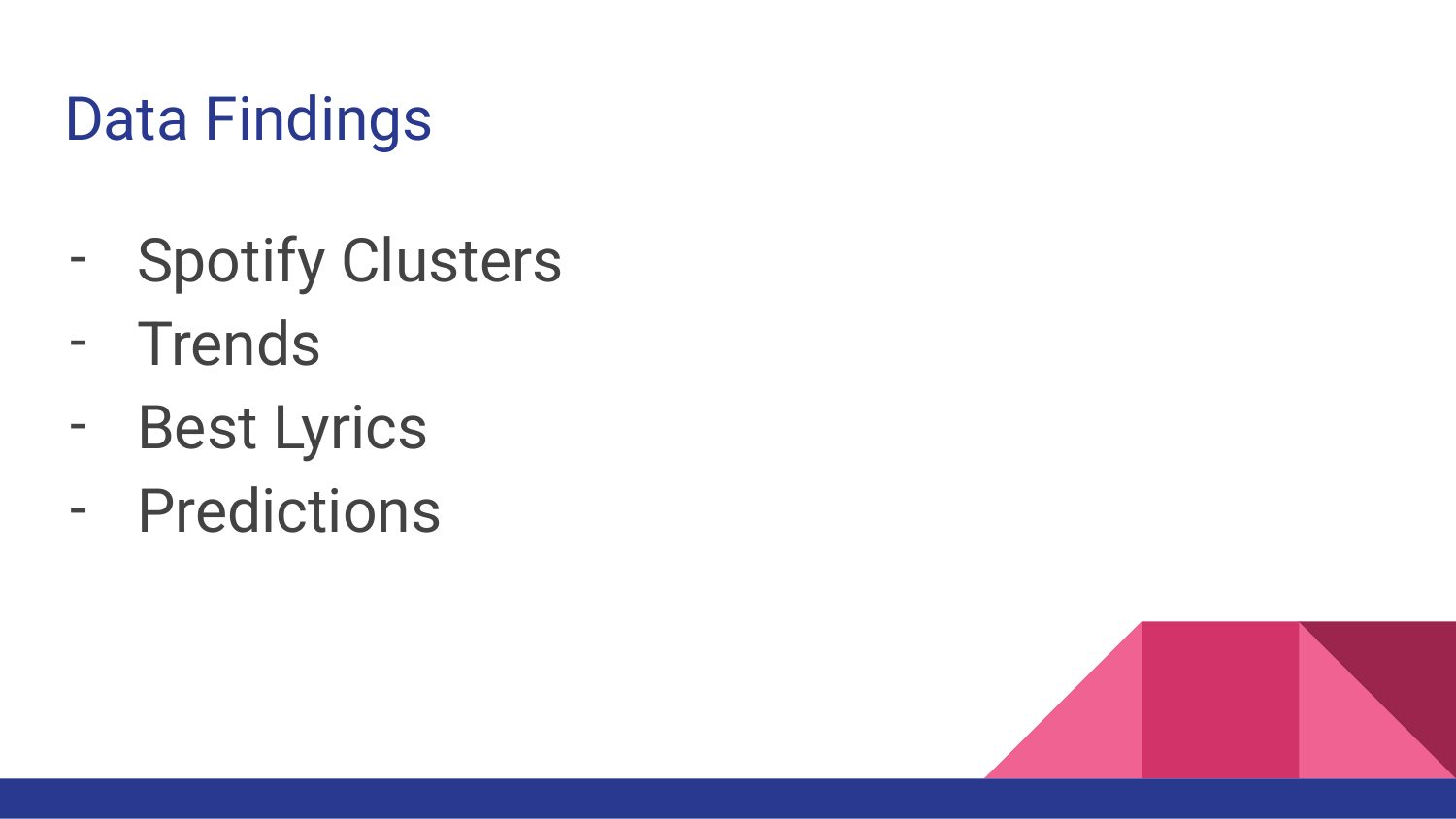

# Data Findings
Spotify Clusters
Trends
Best Lyrics
Predictions